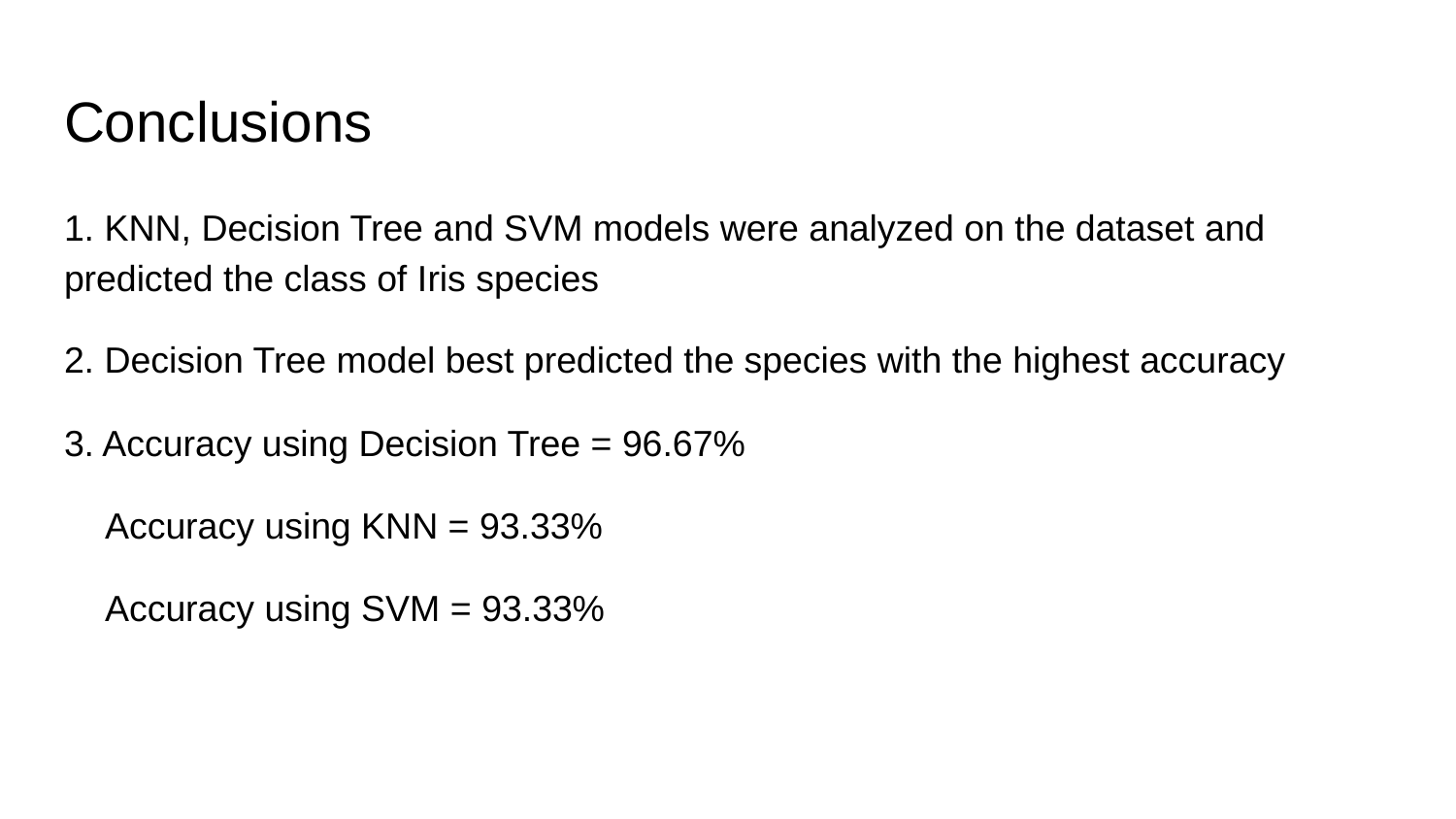

# Conclusions
1. KNN, Decision Tree and SVM models were analyzed on the dataset and predicted the class of Iris species
2. Decision Tree model best predicted the species with the highest accuracy
3. Accuracy using Decision Tree = 96.67%
    Accuracy using KNN = 93.33%
    Accuracy using SVM = 93.33%